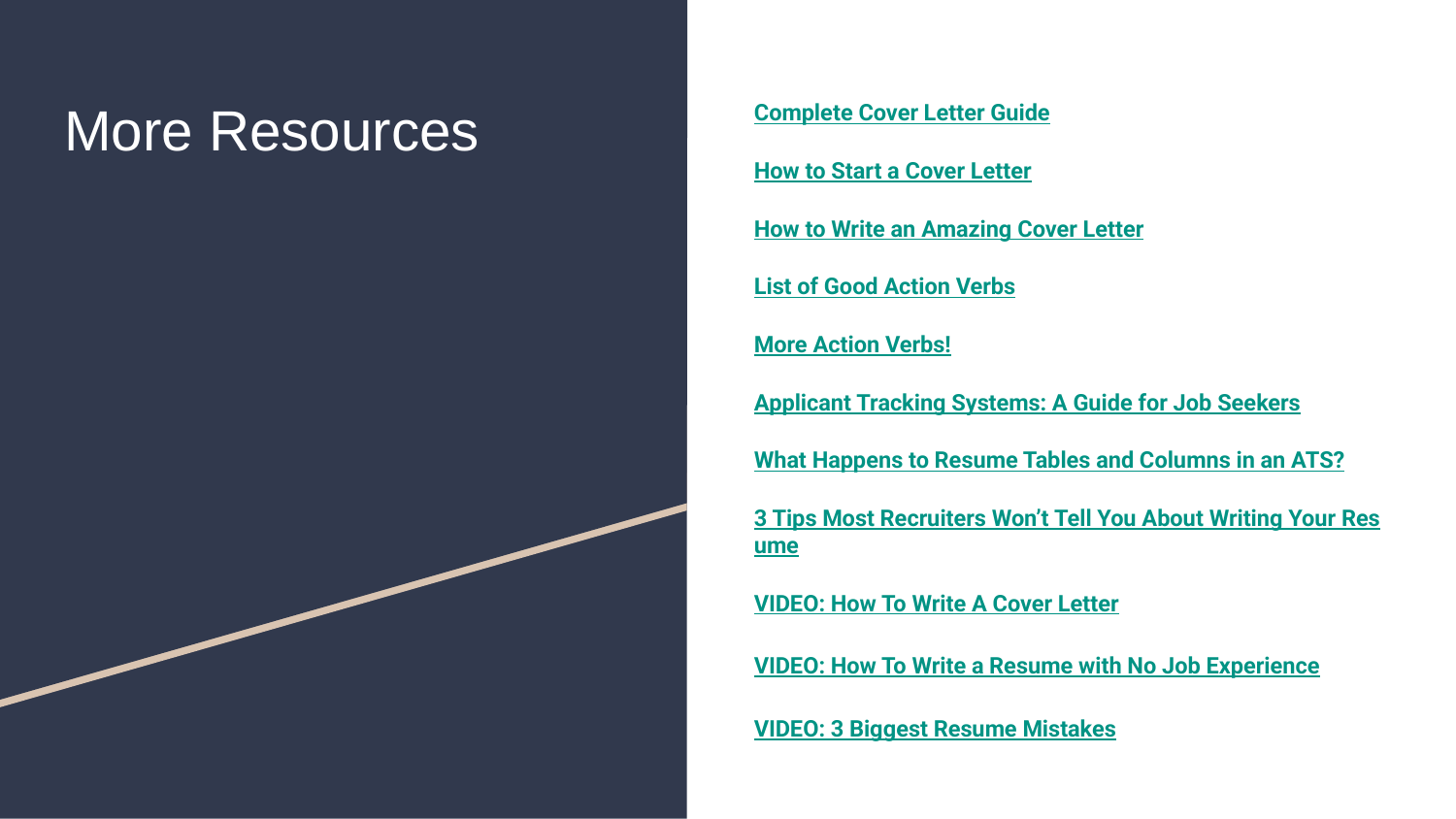

# More Resources
Complete Cover Letter Guide
How to Start a Cover Letter
How to Write an Amazing Cover Letter
List of Good Action Verbs
More Action Verbs!
Applicant Tracking Systems: A Guide for Job Seekers
What Happens to Resume Tables and Columns in an ATS?
3 Tips Most Recruiters Won’t Tell You About Writing Your Resume
VIDEO: How To Write A Cover Letter

VIDEO: How To Write a Resume with No Job Experience

VIDEO: 3 Biggest Resume Mistakes